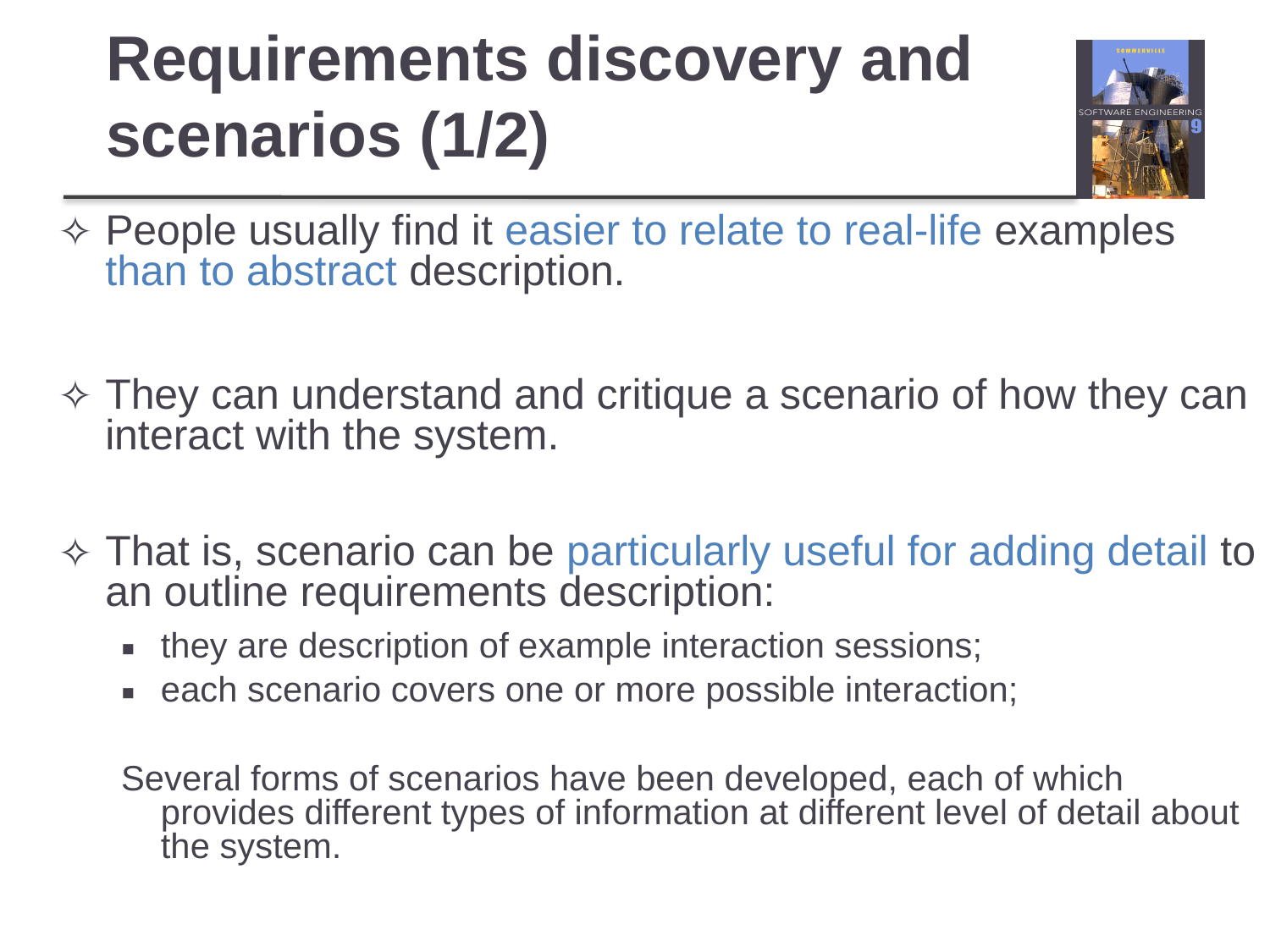

# Requirements discovery and scenarios (1/2)
People usually find it easier to relate to real-life examples than to abstract description.

They can understand and critique a scenario of how they can interact with the system.

That is, scenario can be particularly useful for adding detail to an outline requirements description:
they are description of example interaction sessions;
each scenario covers one or more possible interaction;

Several forms of scenarios have been developed, each of which provides different types of information at different level of detail about the system.